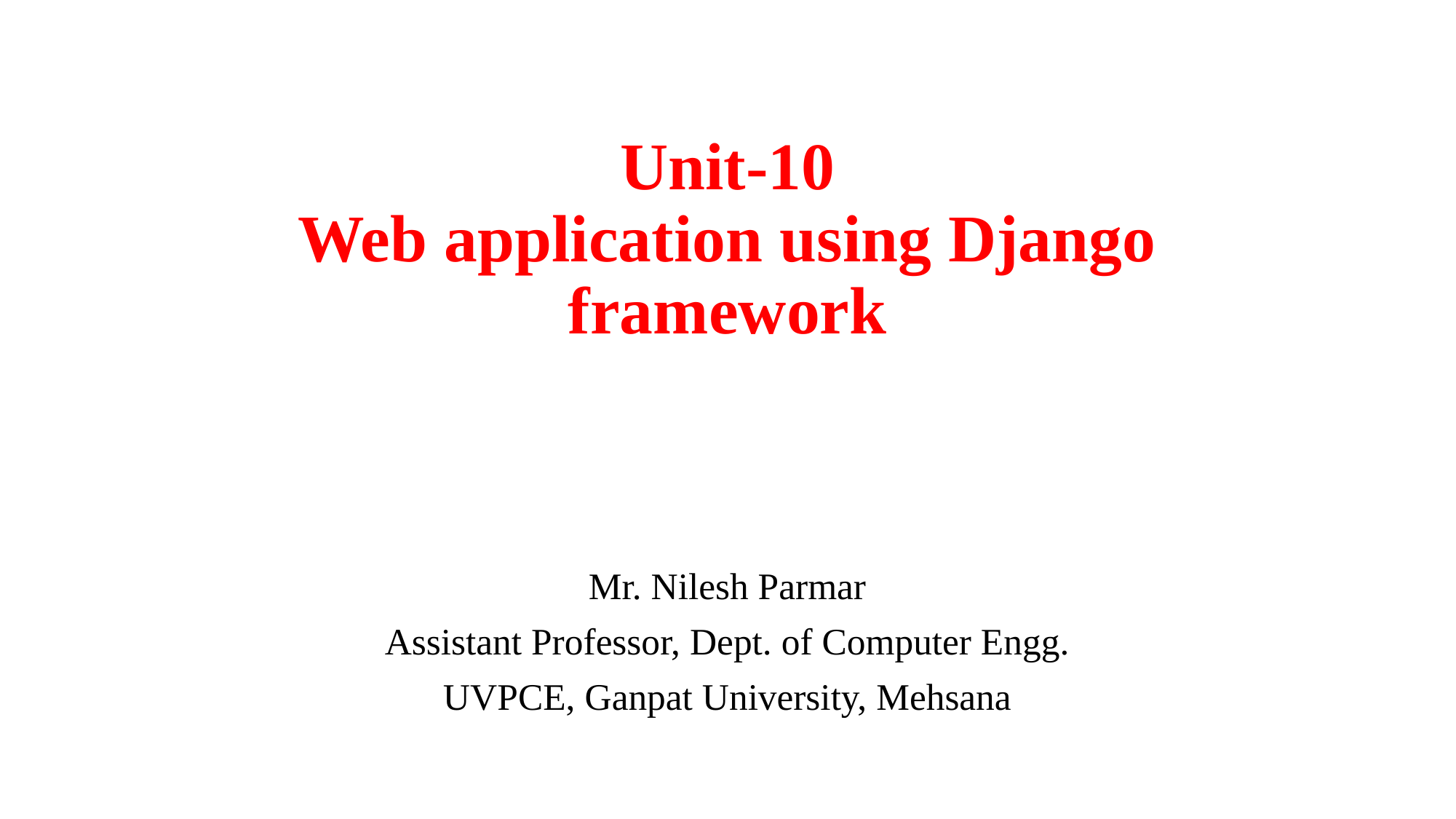

# Unit-10 Web application using Django framework
Mr. Nilesh Parmar
Assistant Professor, Dept. of Computer Engg.
UVPCE, Ganpat University, Mehsana